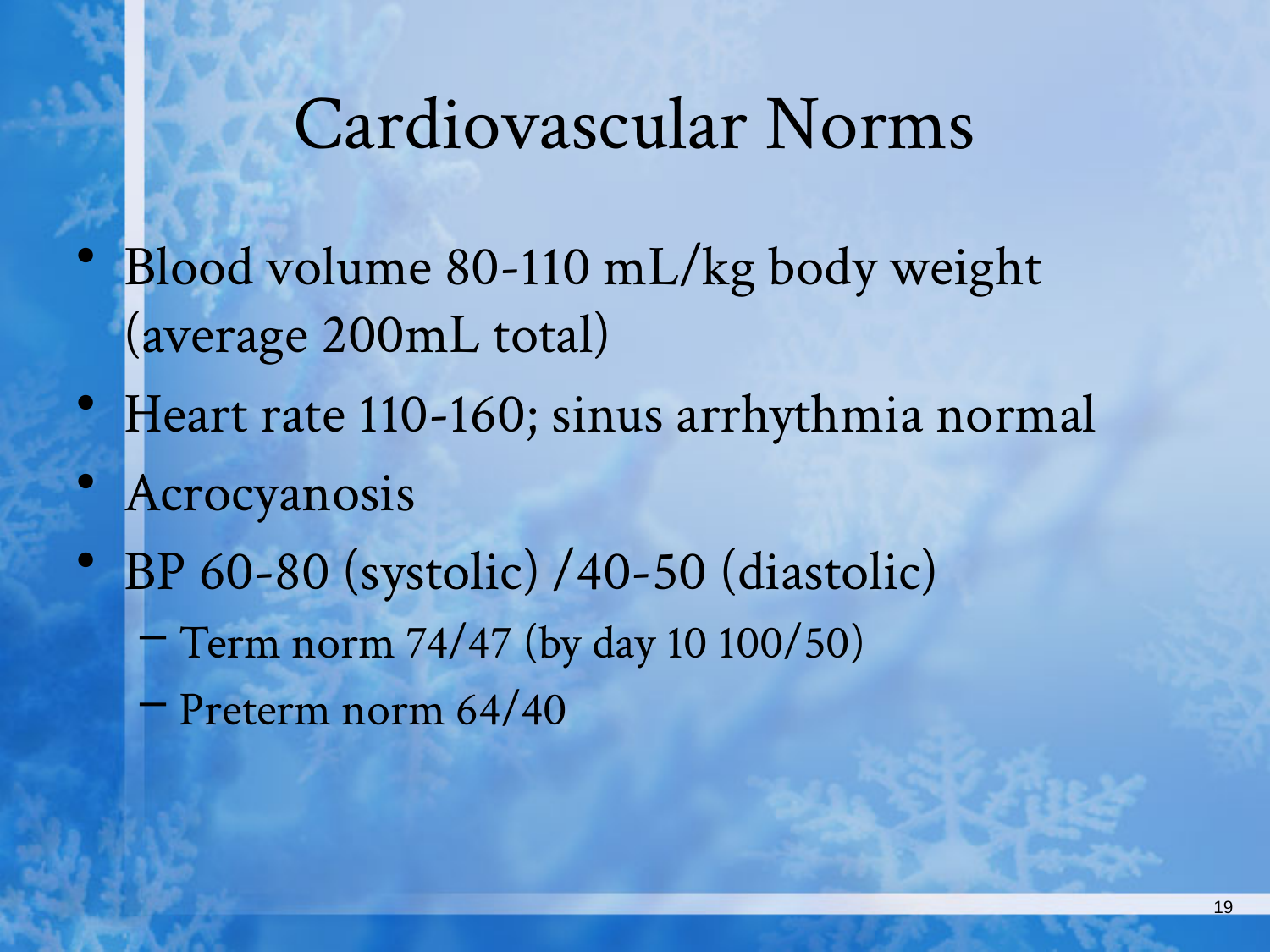

# Cardiovascular Norms
Blood volume 80-110 mL/kg body weight (average 200mL total)
Heart rate 110-160; sinus arrhythmia normal
Acrocyanosis
BP 60-80 (systolic) /40-50 (diastolic)
Term norm 74/47 (by day 10 100/50)
Preterm norm 64/40

19